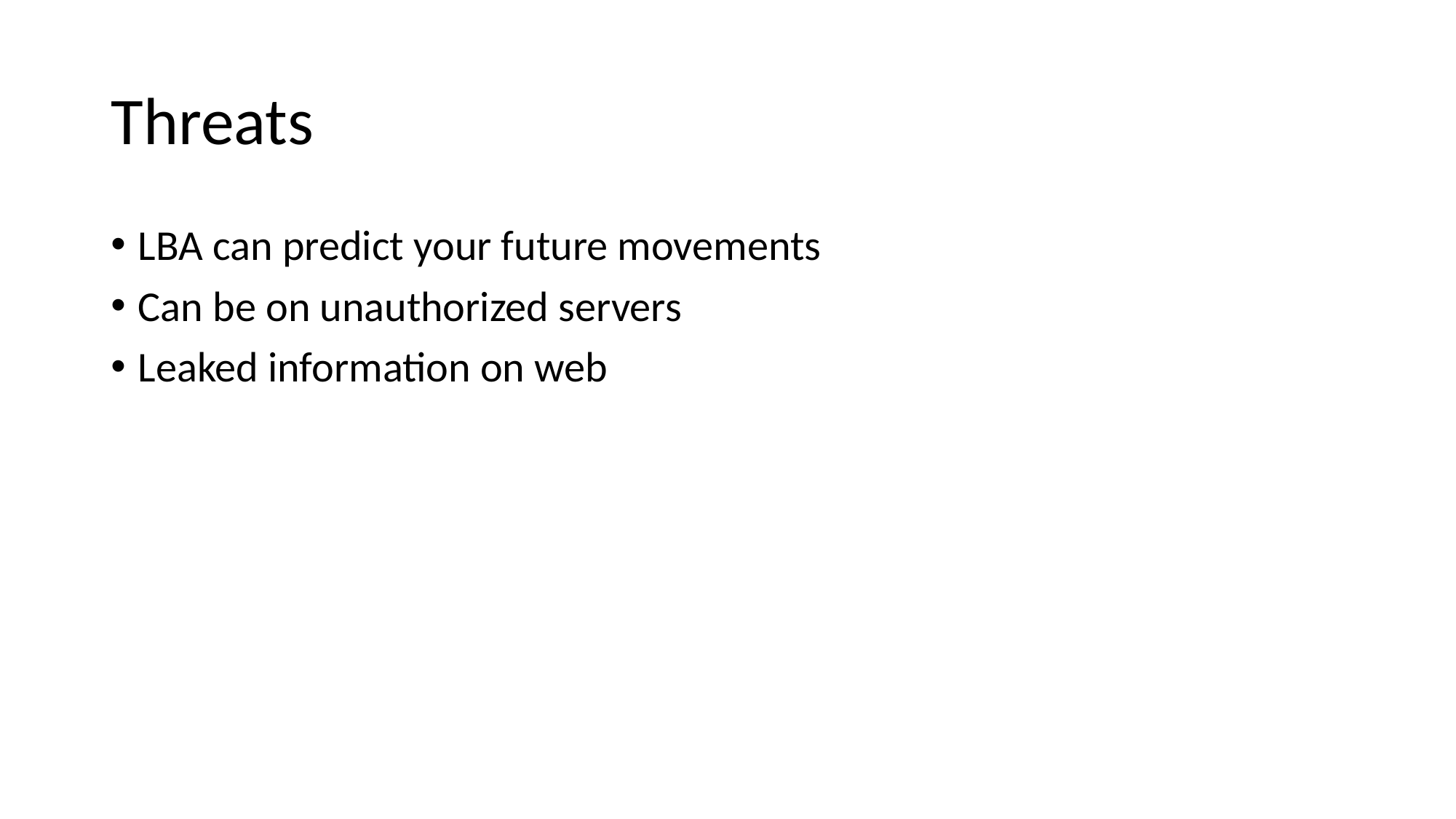

# Threats
LBA can predict your future movements
Can be on unauthorized servers
Leaked information on web